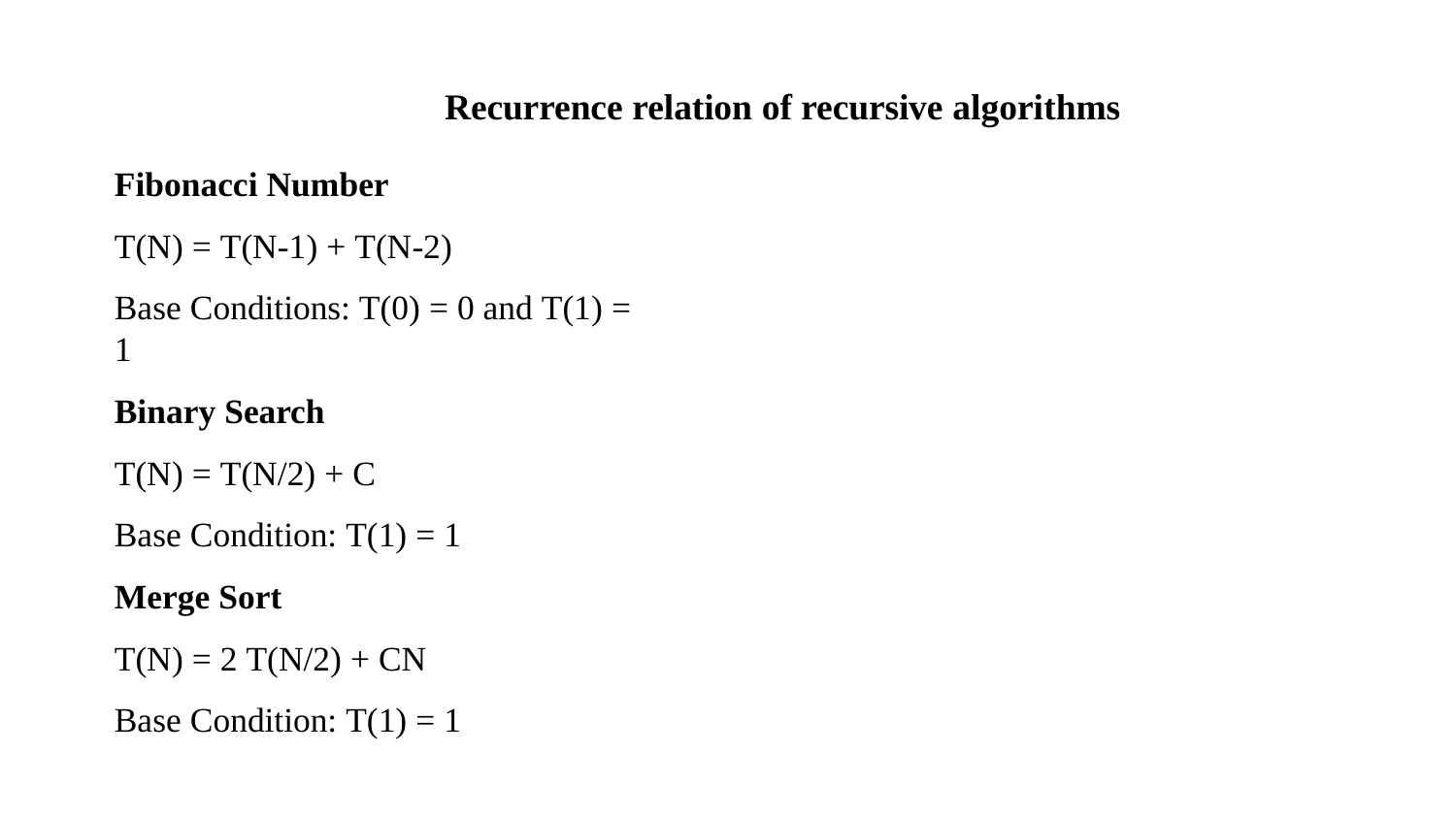

# Recurrence relation of recursive algorithms
Fibonacci Number
T(N) = T(N-1) + T(N-2)
Base Conditions: T(0) = 0 and T(1) = 1
Binary Search
T(N) = T(N/2) + C
Base Condition: T(1) = 1
Merge Sort
T(N) = 2 T(N/2) + CN
Base Condition: T(1) = 1